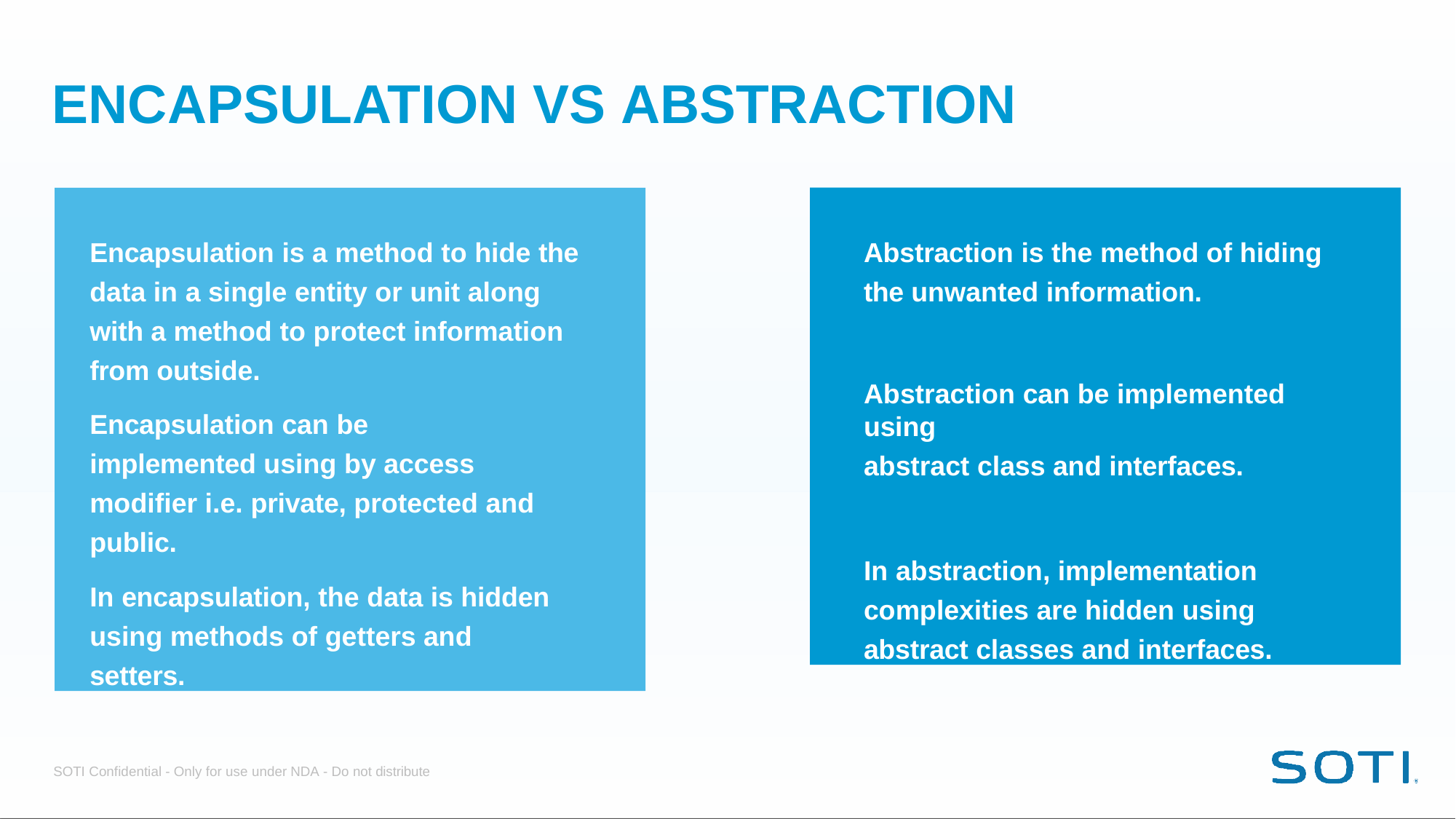

# ENCAPSULATION VS ABSTRACTION

Encapsulation is a method to hide the data in a single entity or unit along with a method to protect information from outside.
Encapsulation can be implemented using by access modifier i.e. private, protected and public.
In encapsulation, the data is hidden using methods of getters and setters.

Abstraction is the method of hiding the unwanted information.

Abstraction can be implemented using
abstract class and interfaces.

In abstraction, implementation complexities are hidden using abstract classes and interfaces.
SOTI Confidential - Only for use under NDA - Do not distribute